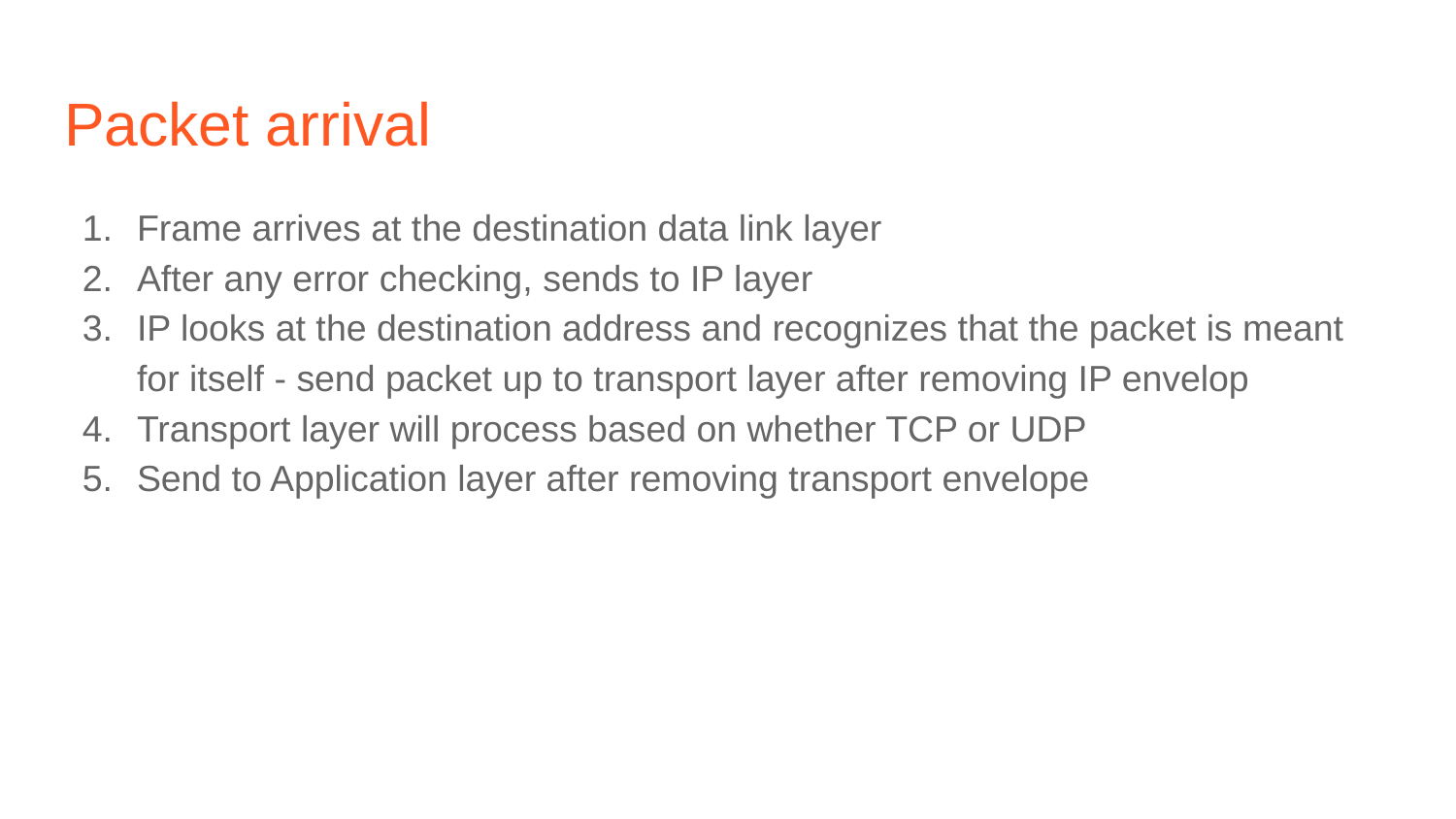

# Packet arrival
Frame arrives at the destination data link layer
After any error checking, sends to IP layer
IP looks at the destination address and recognizes that the packet is meant for itself - send packet up to transport layer after removing IP envelop
Transport layer will process based on whether TCP or UDP
Send to Application layer after removing transport envelope